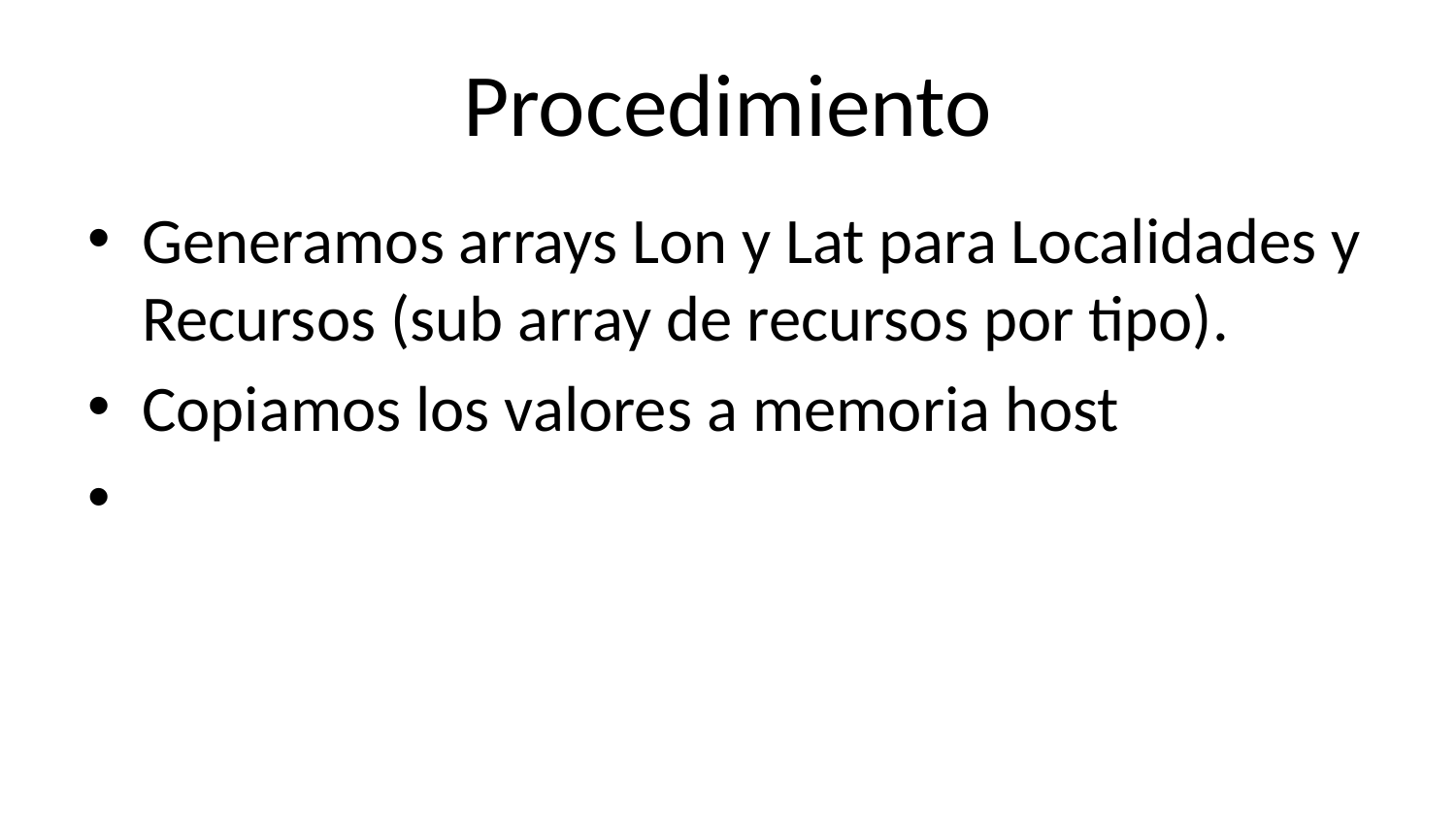

# Procedimiento
Generamos arrays Lon y Lat para Localidades y Recursos (sub array de recursos por tipo).
Copiamos los valores a memoria host